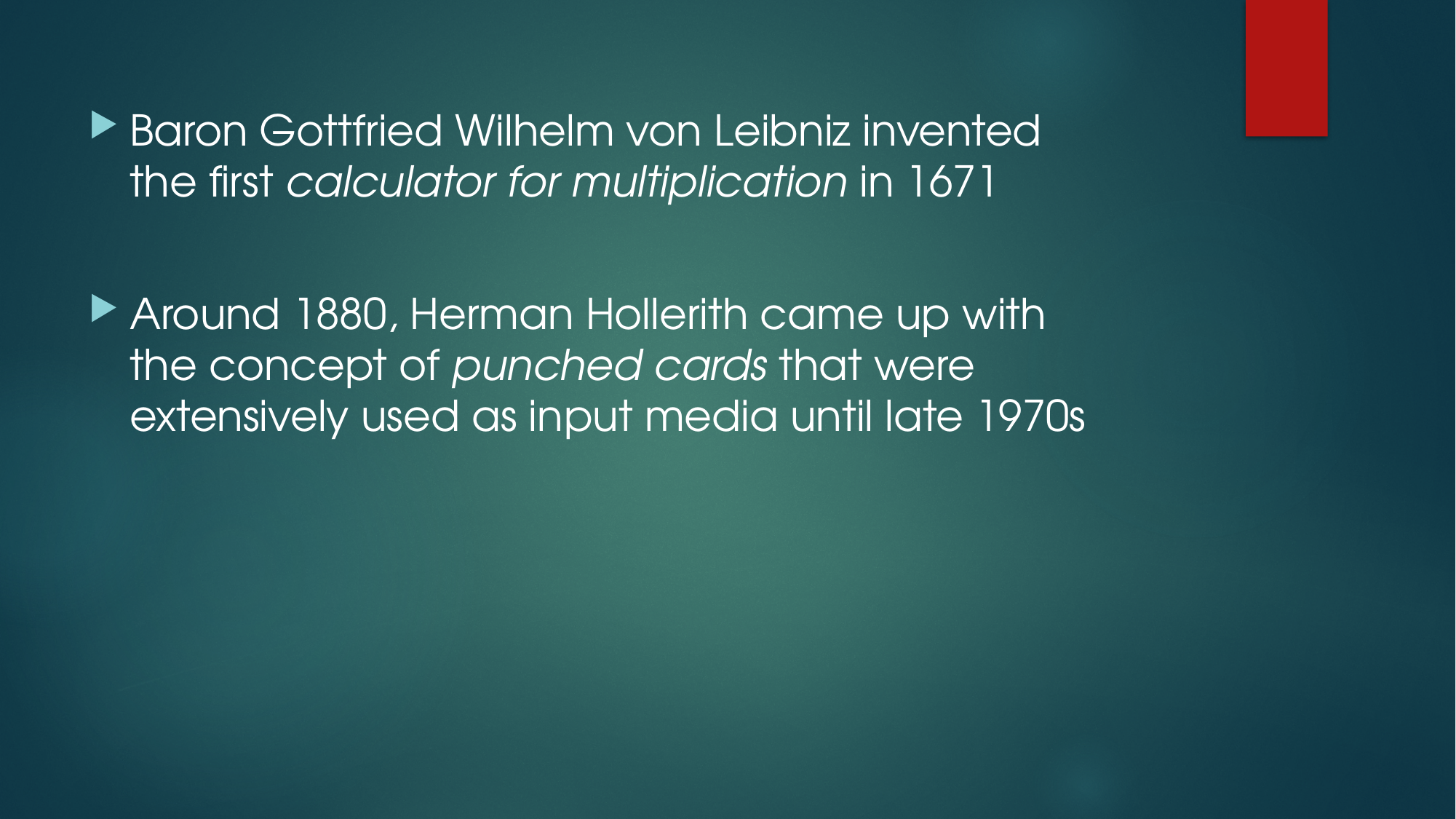

Baron Gottfried Wilhelm von Leibniz invented the first calculator for multiplication in 1671

Around 1880, Herman Hollerith came up with the concept of punched cards that were extensively used as input media until late 1970s